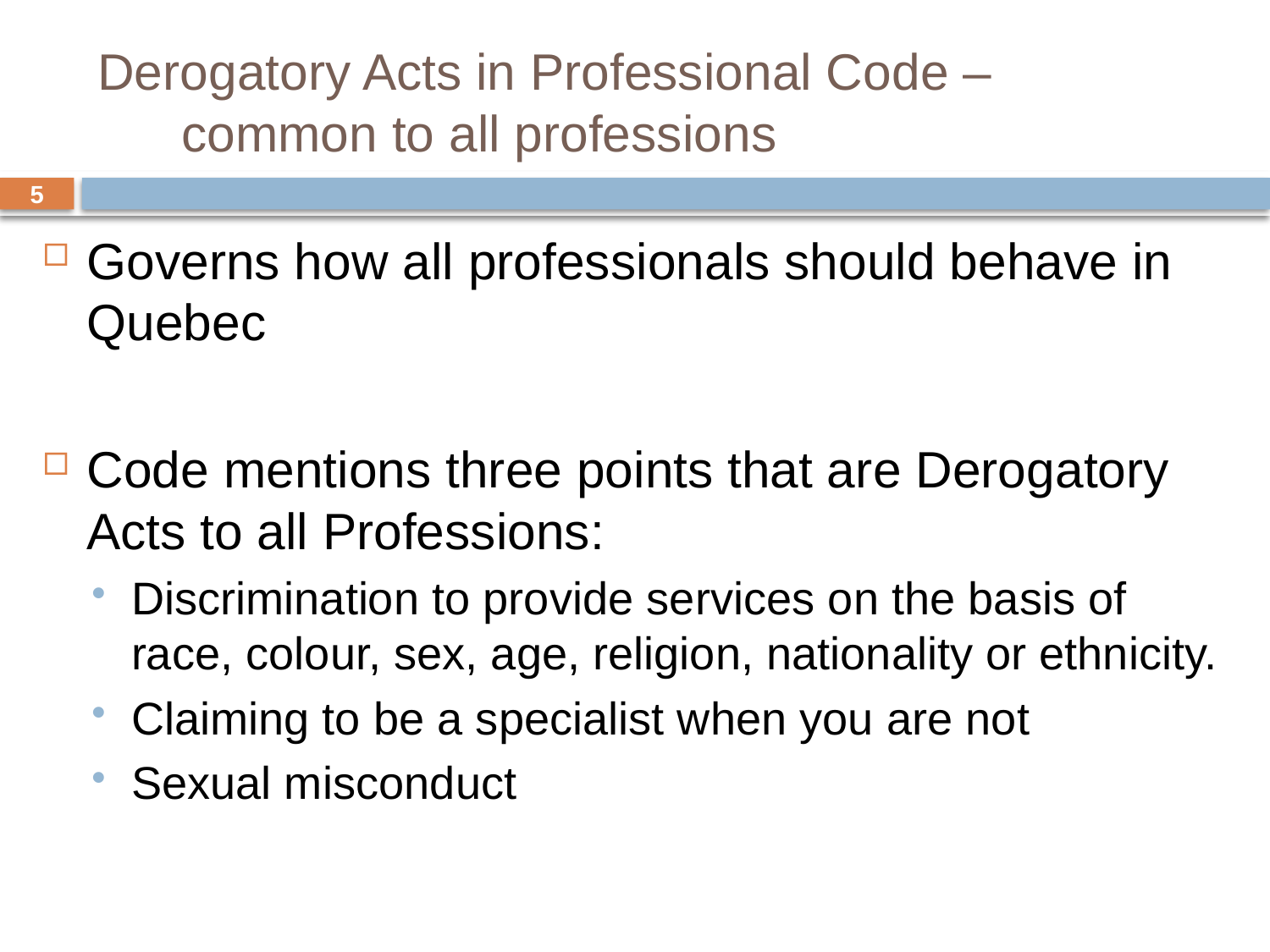

# Derogatory Acts in Professional Code – common to all professions
5
Governs how all professionals should behave in Quebec

Code mentions three points that are Derogatory Acts to all Professions:
Discrimination to provide services on the basis of race, colour, sex, age, religion, nationality or ethnicity.
Claiming to be a specialist when you are not
Sexual misconduct